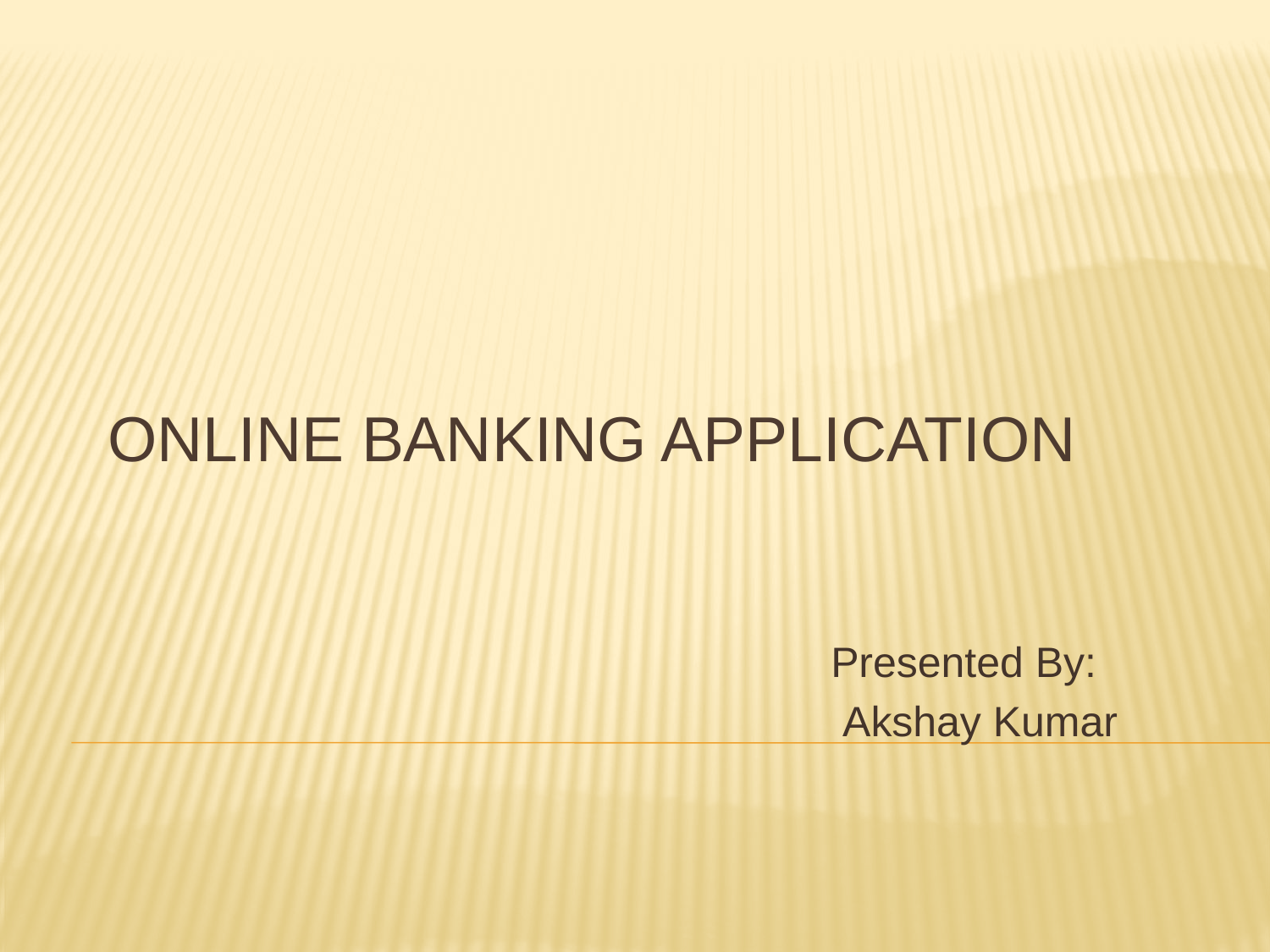

# Online Banking Application
                                                             Presented By:
                                                              Akshay Kumar